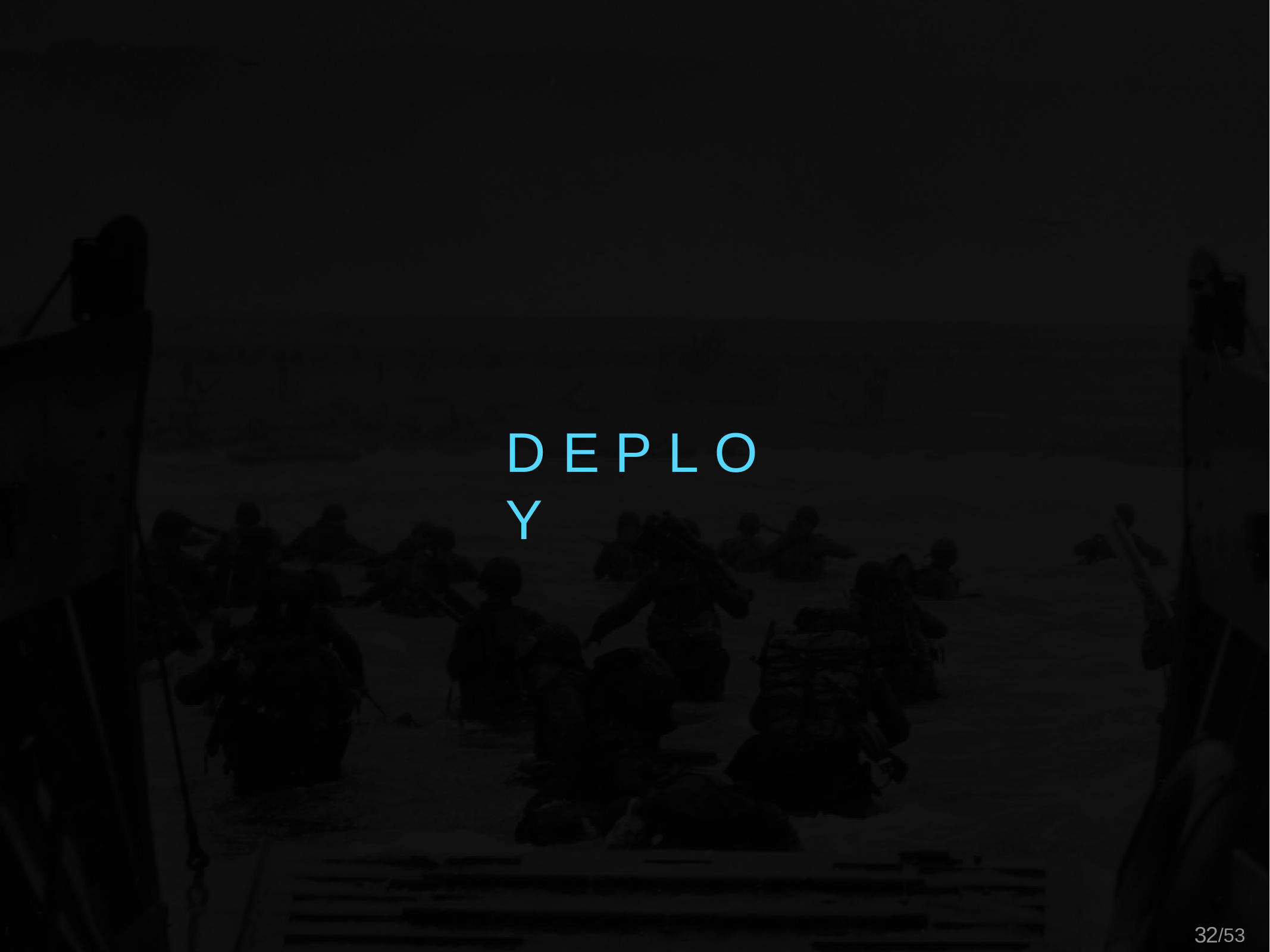

# D E P L O Y
32/53